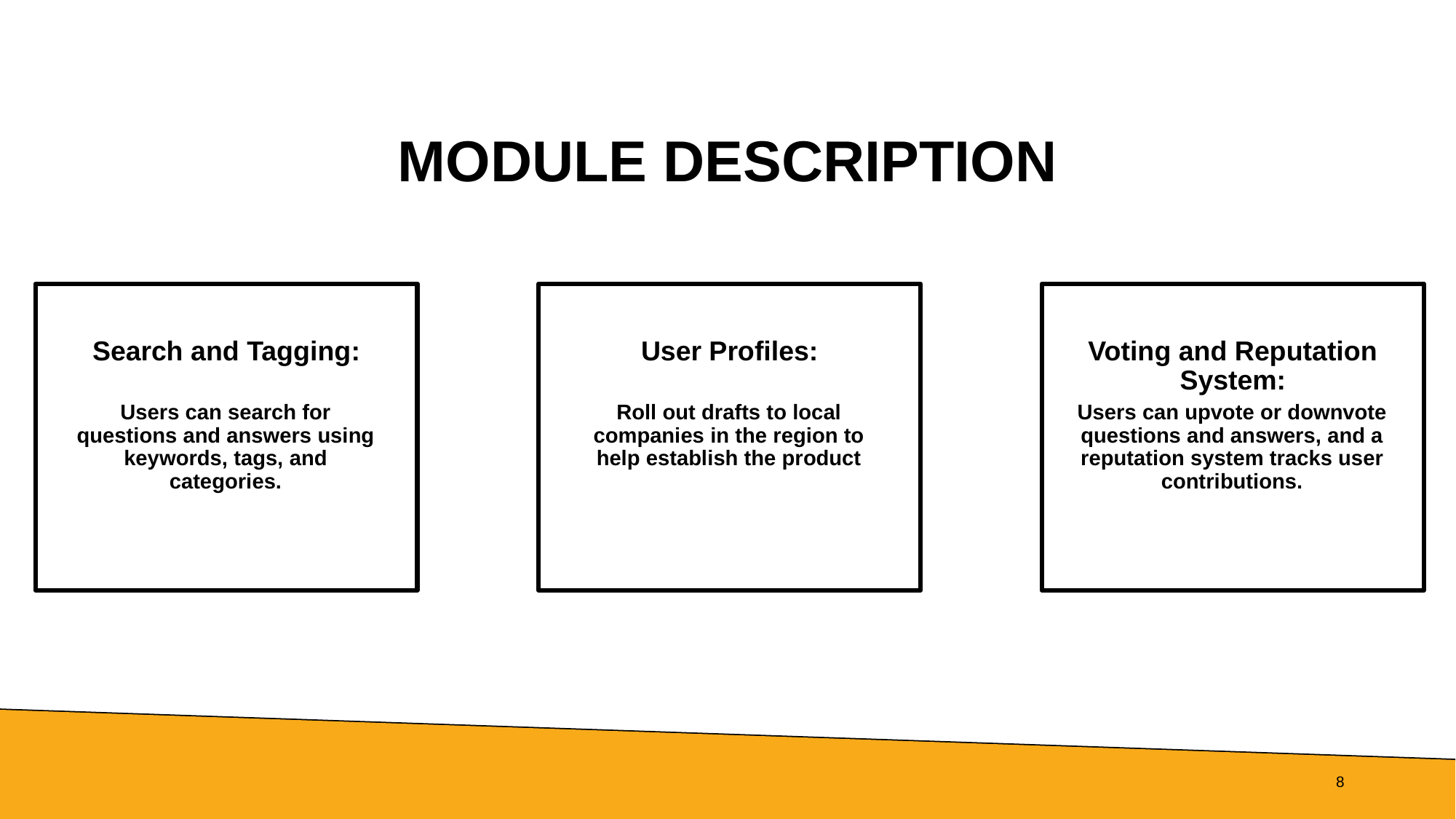

# Module Description

Search and Tagging:

User Profiles:

Voting and Reputation System:
Users can search for questions and answers using keywords, tags, and categories.
Roll out drafts to local companies in the region to help establish the product

Users can upvote or downvote questions and answers, and a reputation system tracks user contributions.
8